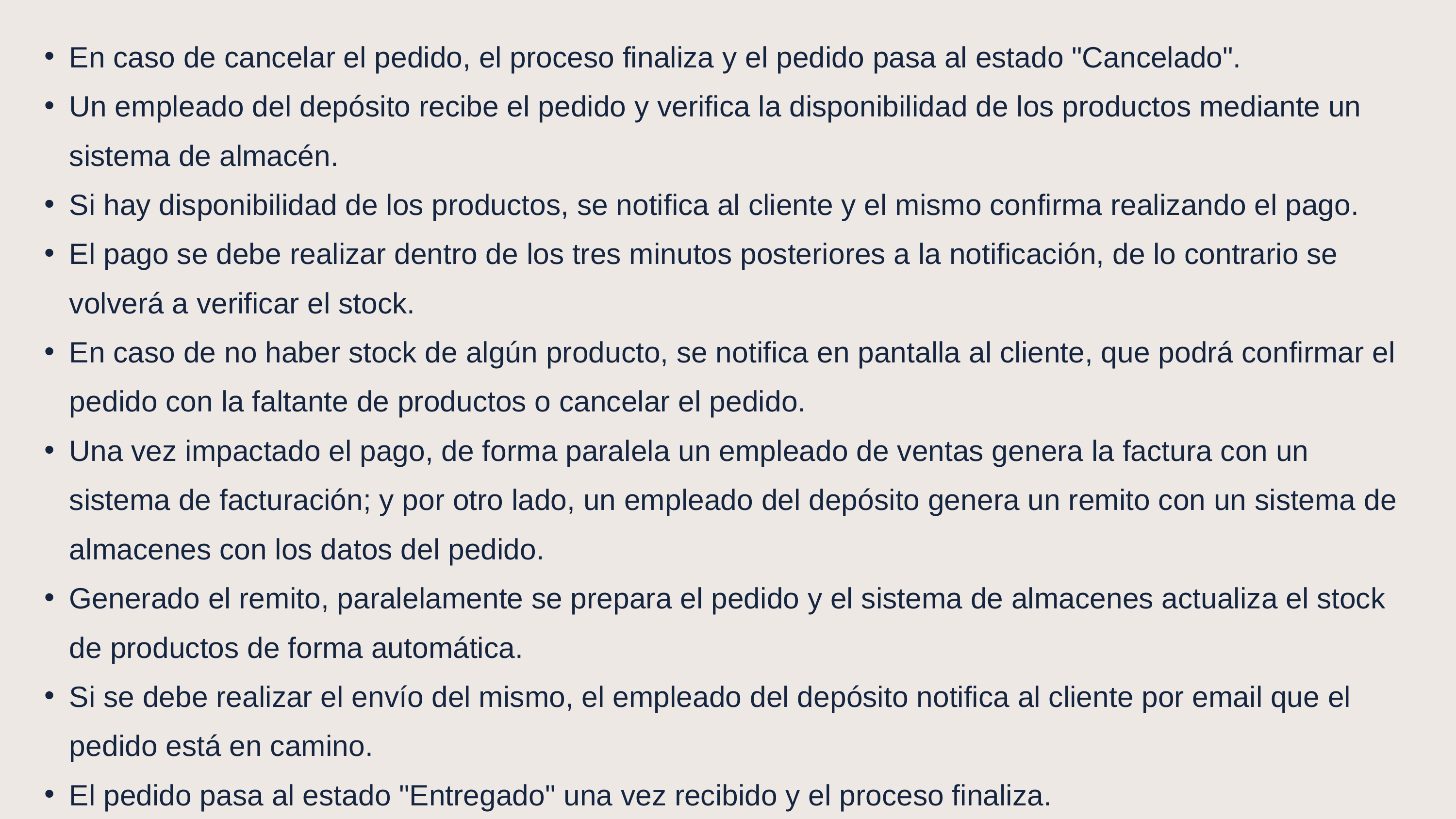

En caso de cancelar el pedido, el proceso finaliza y el pedido pasa al estado "Cancelado".
Un empleado del depósito recibe el pedido y verifica la disponibilidad de los productos mediante un sistema de almacén.
Si hay disponibilidad de los productos, se notifica al cliente y el mismo confirma realizando el pago.
El pago se debe realizar dentro de los tres minutos posteriores a la notificación, de lo contrario se volverá a verificar el stock.
En caso de no haber stock de algún producto, se notifica en pantalla al cliente, que podrá confirmar el pedido con la faltante de productos o cancelar el pedido.
Una vez impactado el pago, de forma paralela un empleado de ventas genera la factura con un sistema de facturación; y por otro lado, un empleado del depósito genera un remito con un sistema de almacenes con los datos del pedido.
Generado el remito, paralelamente se prepara el pedido y el sistema de almacenes actualiza el stock de productos de forma automática.
Si se debe realizar el envío del mismo, el empleado del depósito notifica al cliente por email que el pedido está en camino.
El pedido pasa al estado "Entregado" una vez recibido y el proceso finaliza.